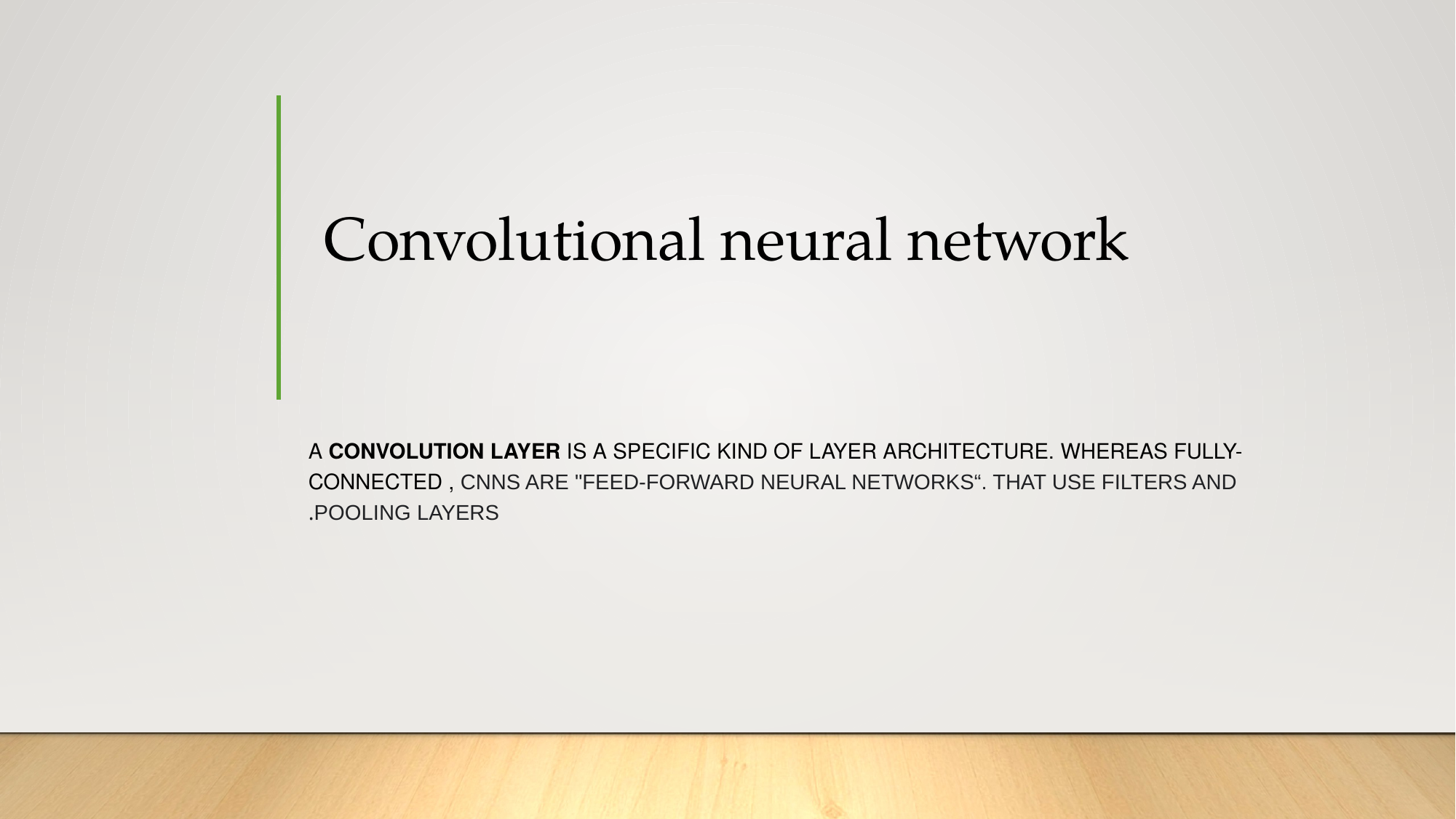

# Convolutional neural network
A convolution layer is a specific kind of layer architecture. Whereas fully-connected , CNNs are "feed-forward neural networks“. that use filters and pooling layers.